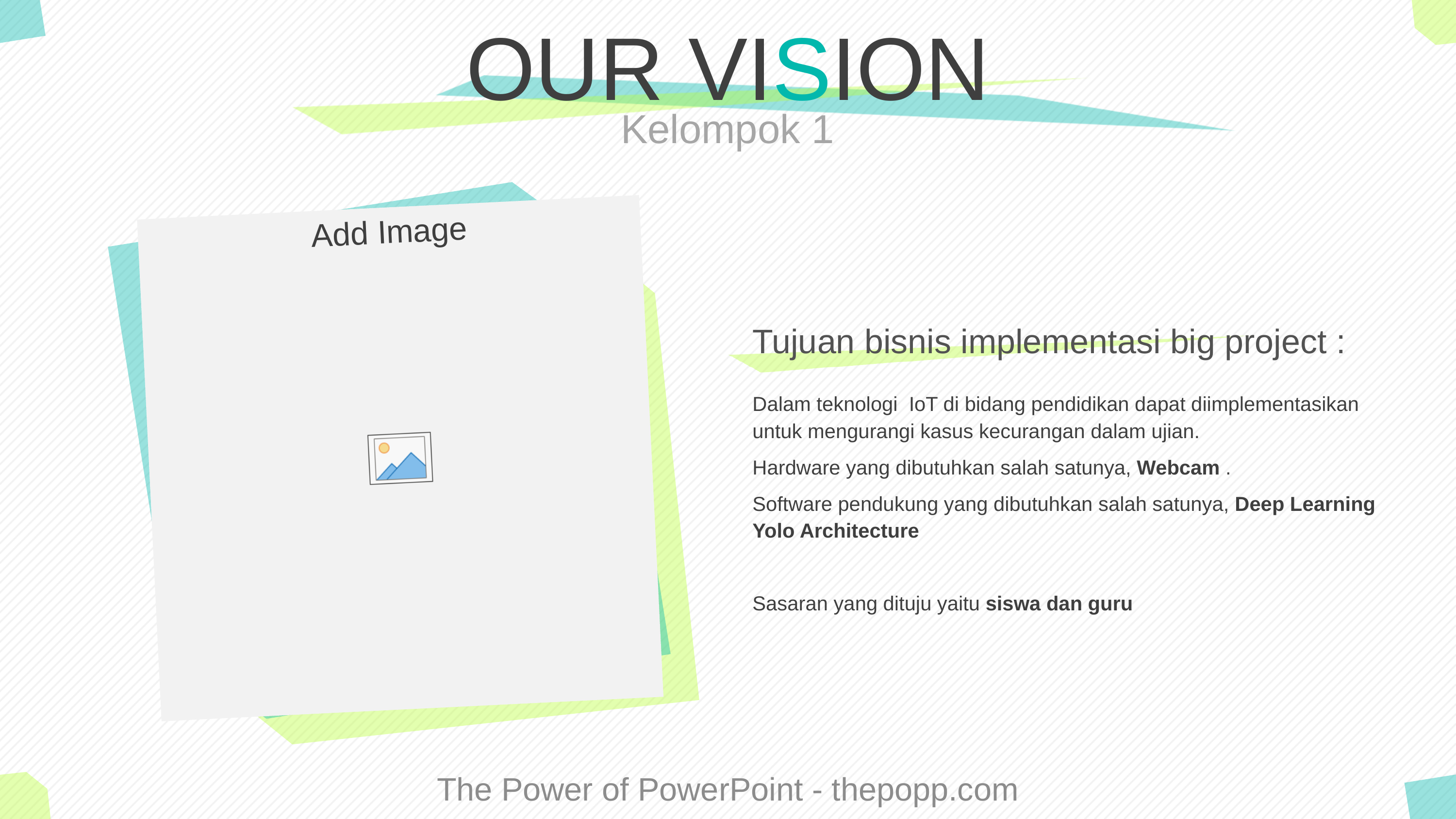

# OUR VISION
Kelompok 1

Tujuan bisnis implementasi big project :
Dalam teknologi  IoT di bidang pendidikan dapat diimplementasikan untuk mengurangi kasus kecurangan dalam ujian.
Hardware yang dibutuhkan salah satunya, Webcam .
Software pendukung yang dibutuhkan salah satunya, Deep Learning Yolo Architecture

Sasaran yang dituju yaitu siswa dan guru